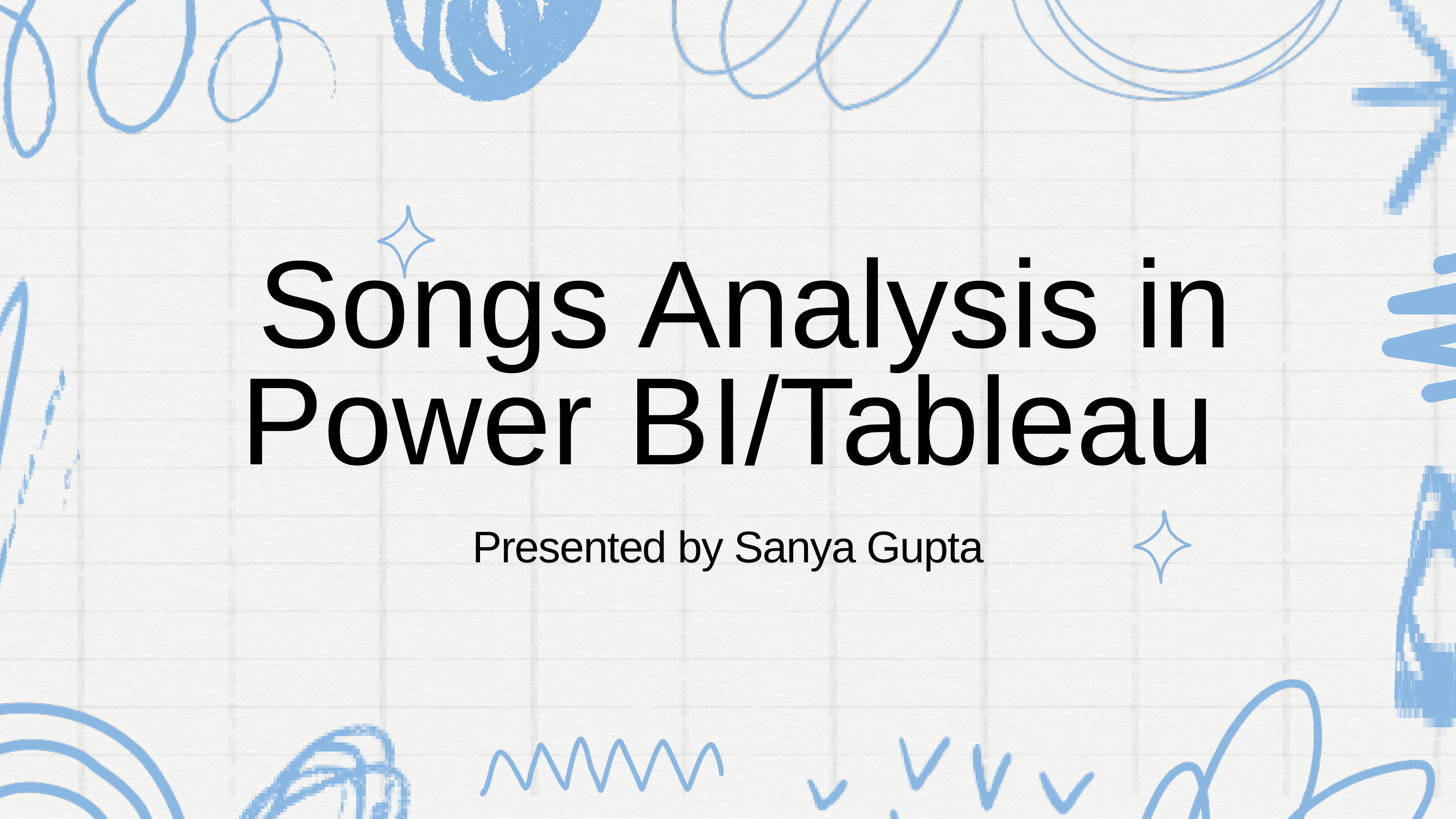

Songs Analysis in Power BI/Tableau

Presented by Sanya Gupta